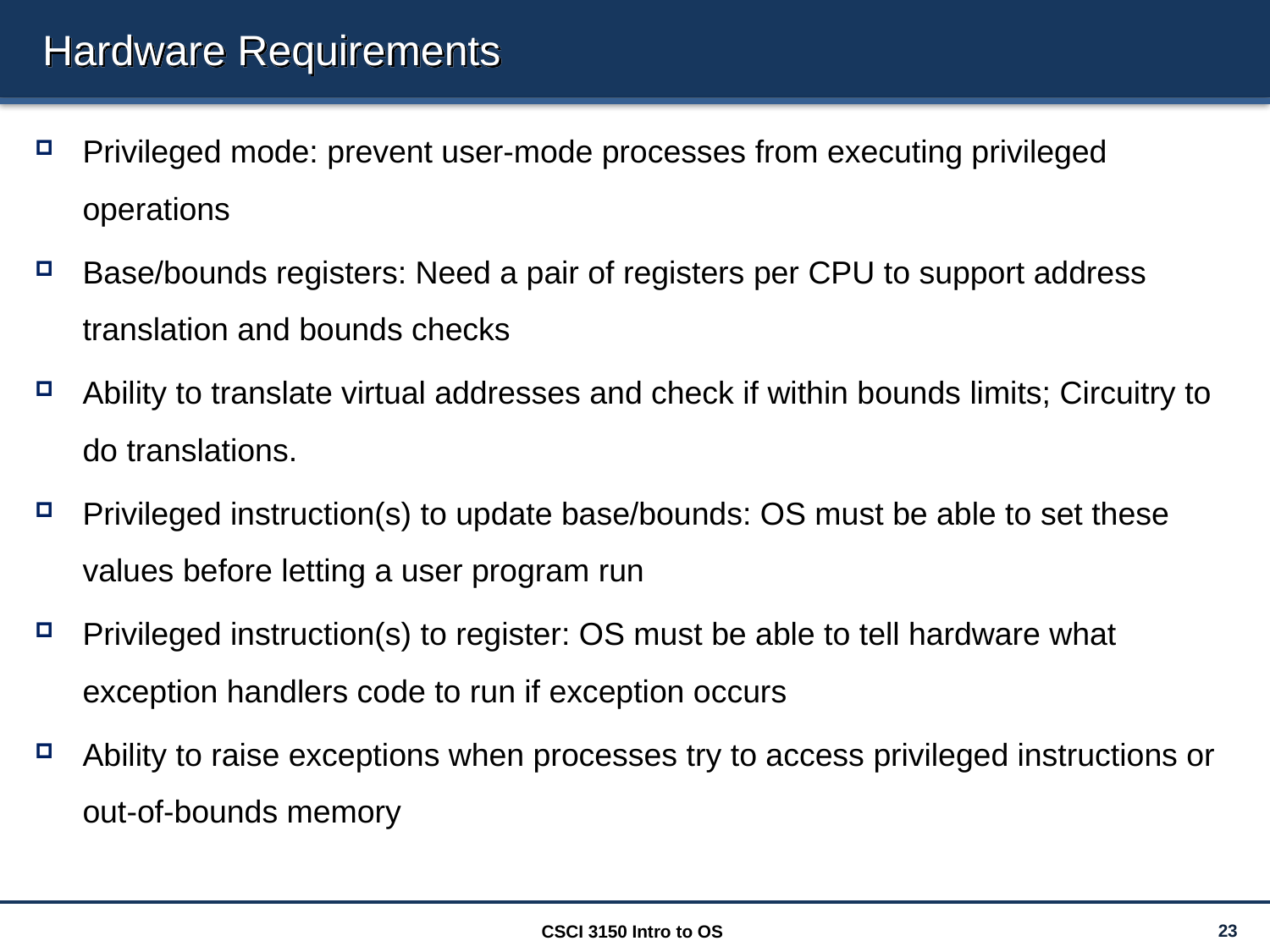

# Hardware Requirements
Privileged mode: prevent user-mode processes from executing privileged operations
Base/bounds registers: Need a pair of registers per CPU to support address translation and bounds checks
Ability to translate virtual addresses and check if within bounds limits; Circuitry to do translations.
Privileged instruction(s) to update base/bounds: OS must be able to set these values before letting a user program run
Privileged instruction(s) to register: OS must be able to tell hardware what exception handlers code to run if exception occurs
Ability to raise exceptions when processes try to access privileged instructions or out-of-bounds memory

CSCI 3150 Intro to OS
23